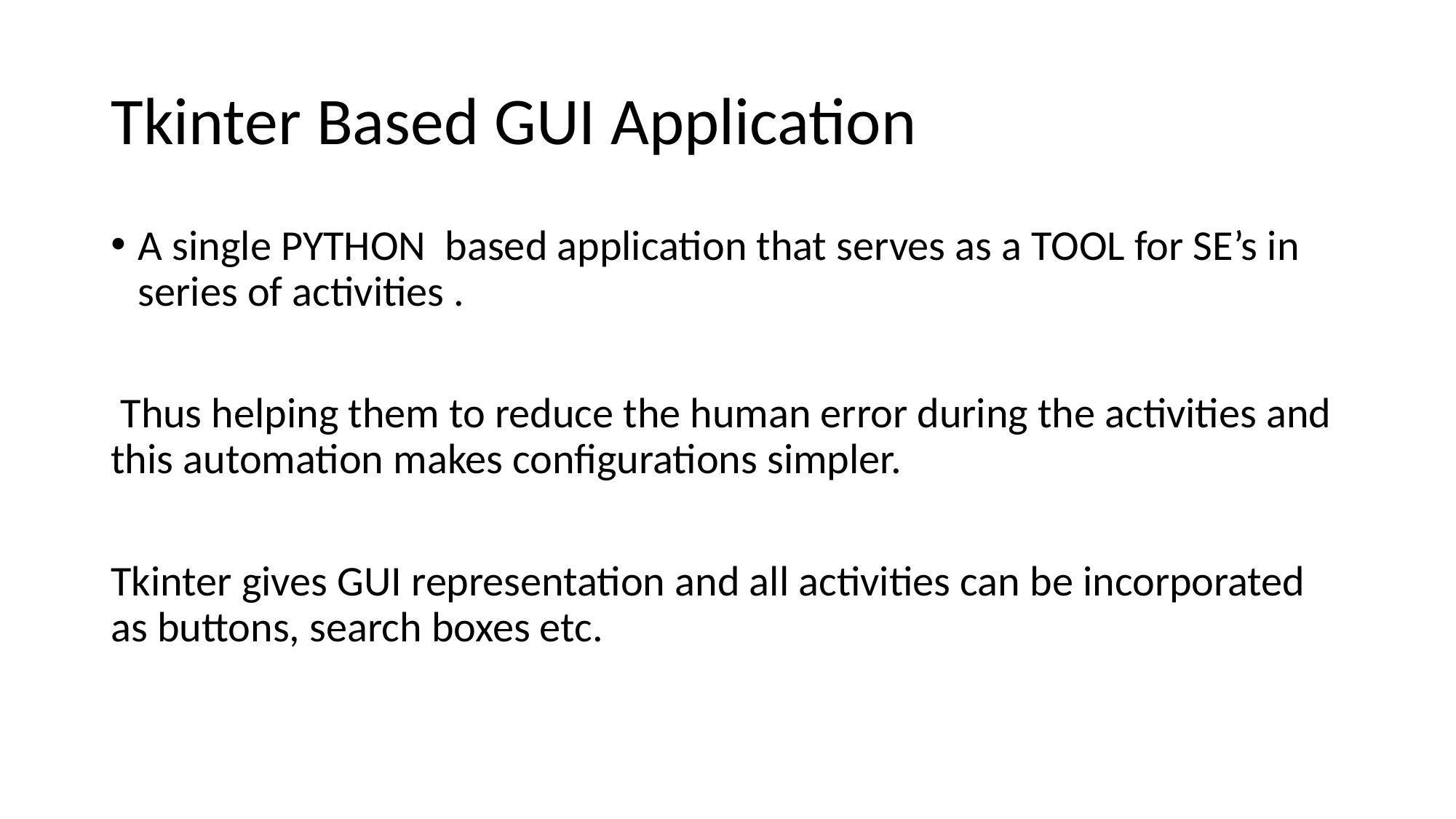

# Tkinter Based GUI Application
A single PYTHON  based application that serves as a TOOL for SE’s in series of activities .

 Thus helping them to reduce the human error during the activities and this automation makes configurations simpler.

Tkinter gives GUI representation and all activities can be incorporated as buttons, search boxes etc.